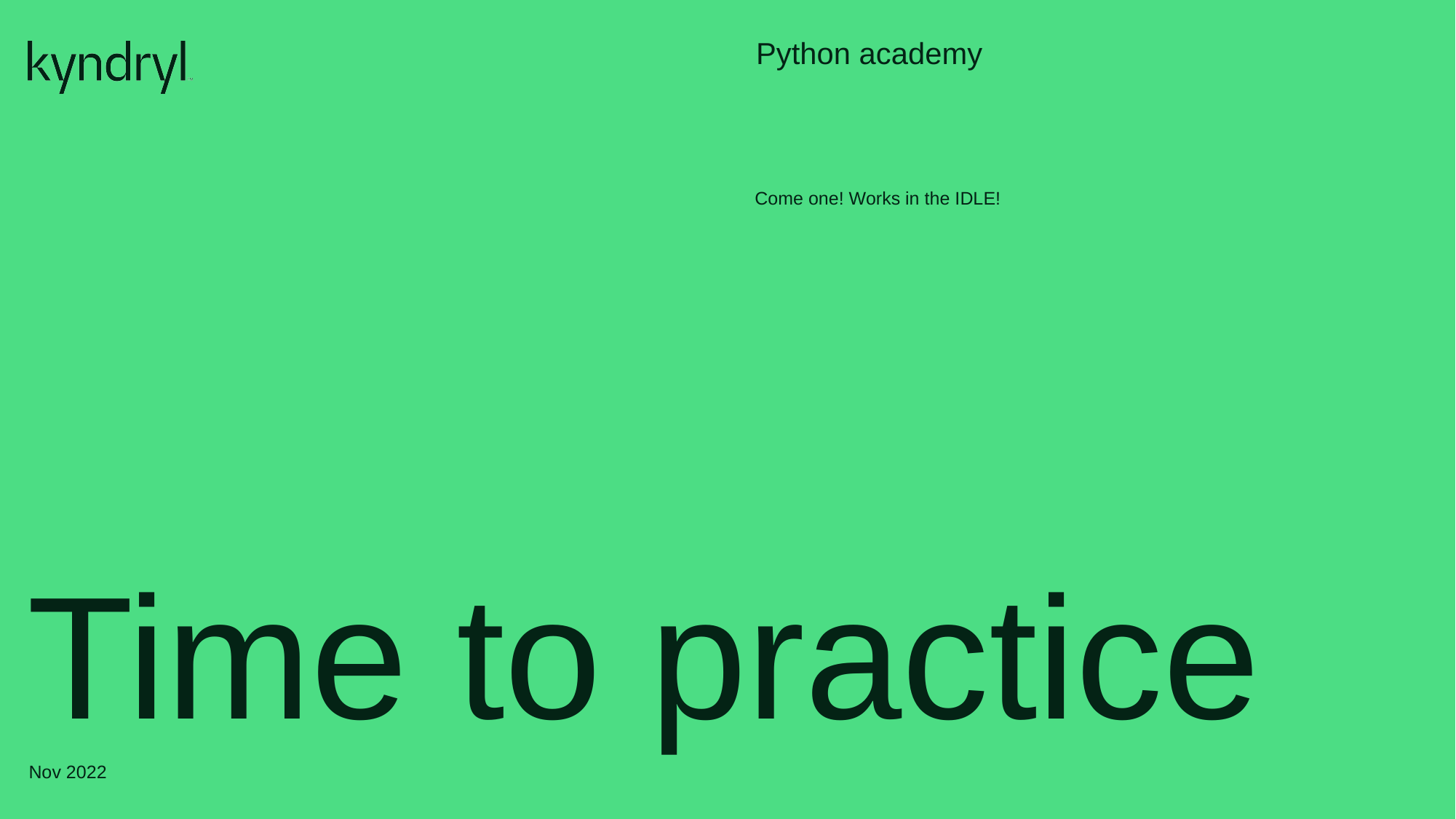

Python academy
Come one! Works in the IDLE!
Time to practice
Nov 2022